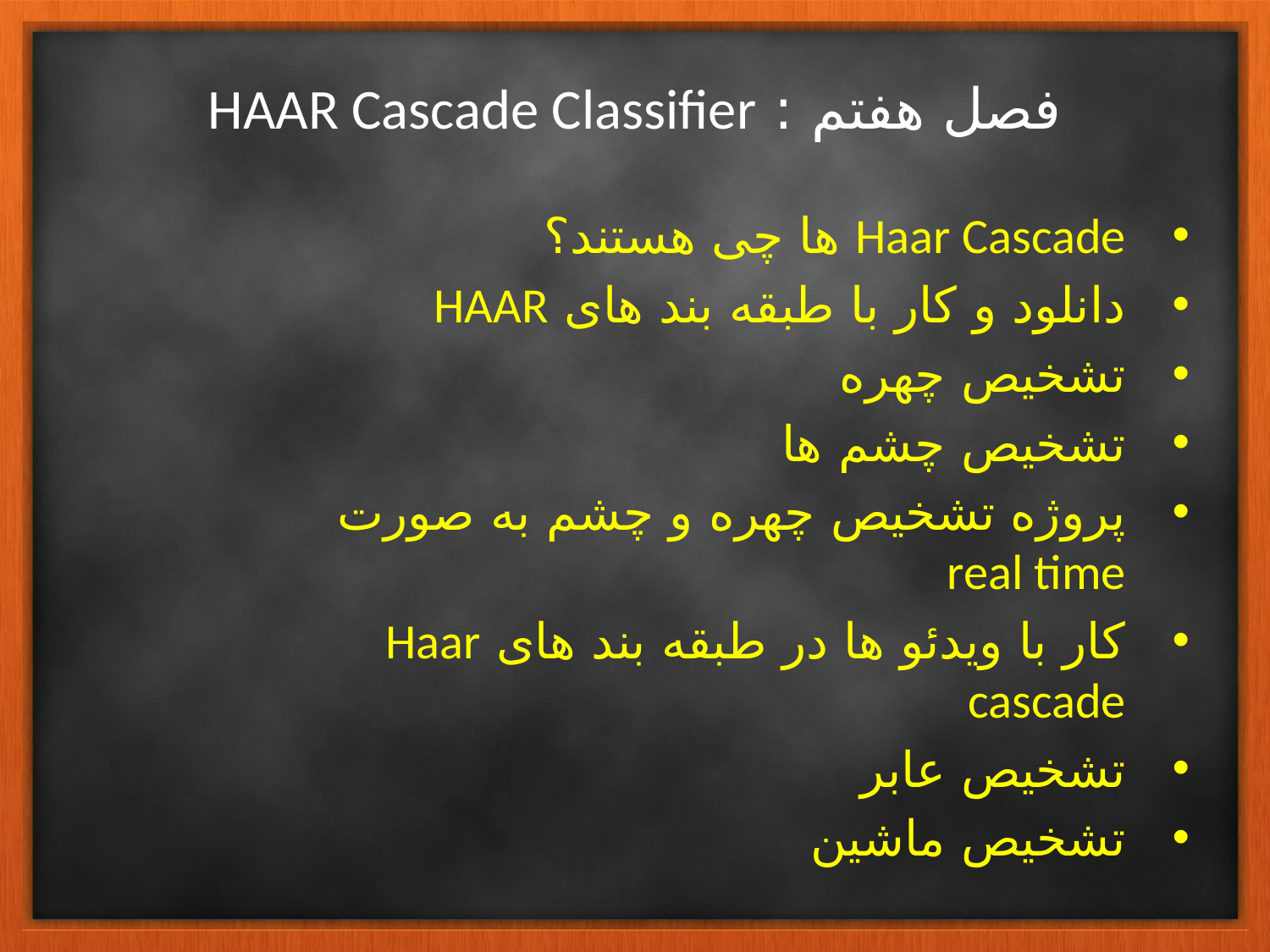

# فصل هفتم : HAAR Cascade Classifier
Haar Cascade ها چی هستند؟
دانلود و کار با طبقه بند های HAAR
تشخیص چهره
تشخیص چشم ها
پروژه تشخیص چهره و چشم به صورت real time
کار با ویدئو ها در طبقه بند های Haar cascade
تشخیص عابر
تشخیص ماشین